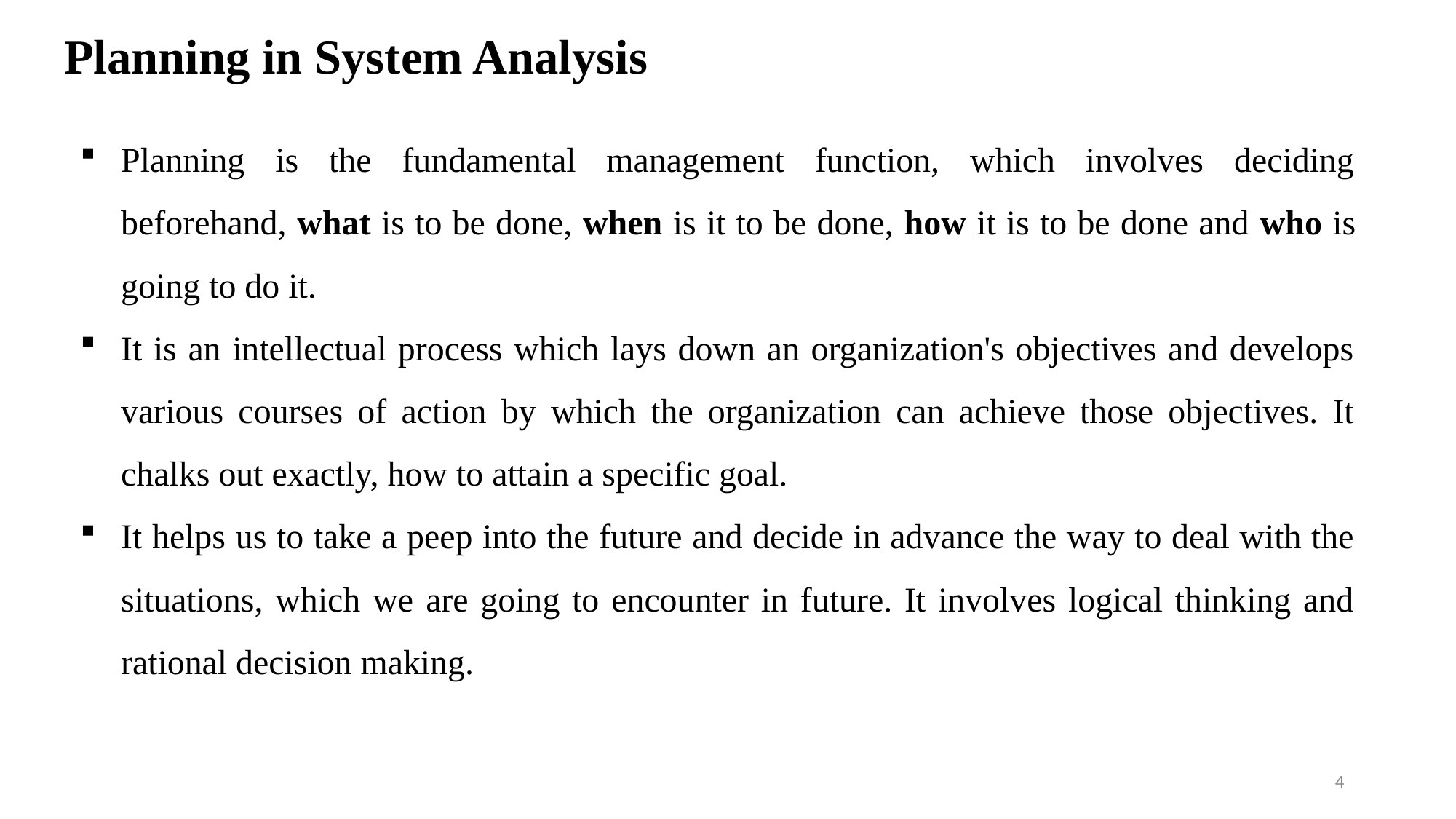

# Planning in System Analysis
Planning is the fundamental management function, which involves deciding beforehand, what is to be done, when is it to be done, how it is to be done and who is going to do it.
It is an intellectual process which lays down an organization's objectives and develops various courses of action by which the organization can achieve those objectives. It chalks out exactly, how to attain a specific goal.
It helps us to take a peep into the future and decide in advance the way to deal with the situations, which we are going to encounter in future. It involves logical thinking and rational decision making.

4